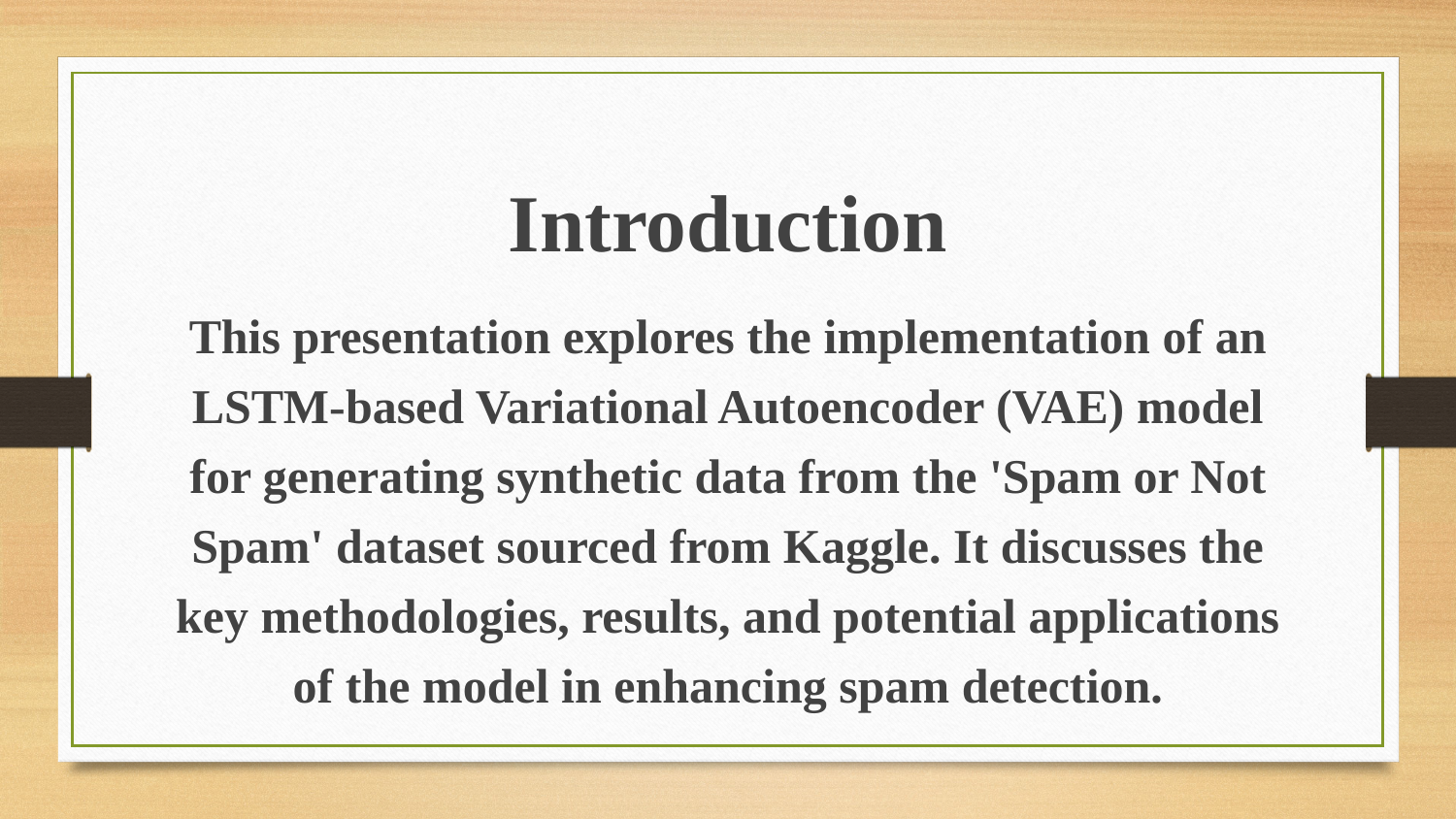

Introduction
This presentation explores the implementation of an LSTM-based Variational Autoencoder (VAE) model for generating synthetic data from the 'Spam or Not Spam' dataset sourced from Kaggle. It discusses the key methodologies, results, and potential applications of the model in enhancing spam detection.